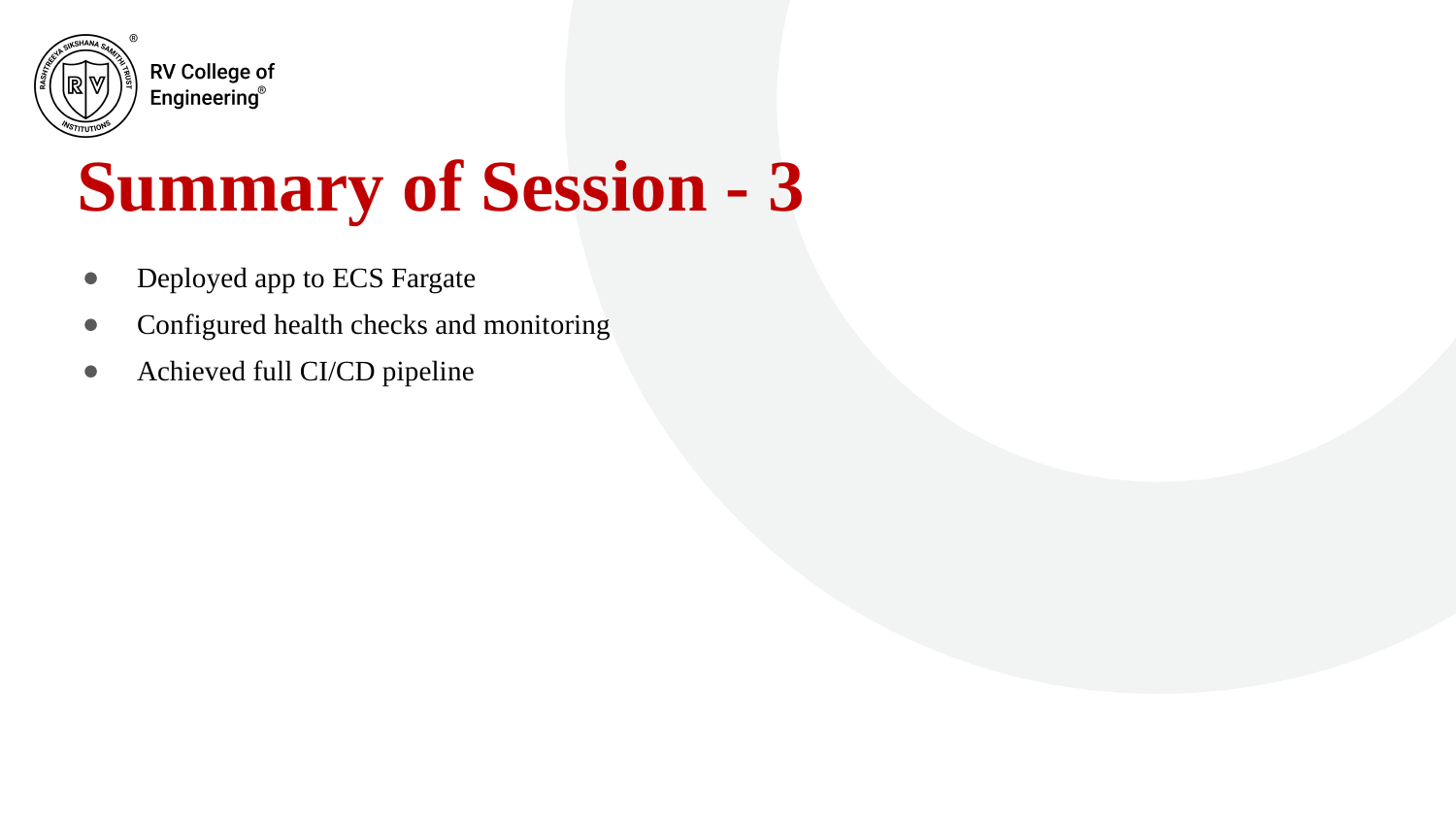

# Summary of Session - 3
Deployed app to ECS Fargate
Configured health checks and monitoring
Achieved full CI/CD pipeline